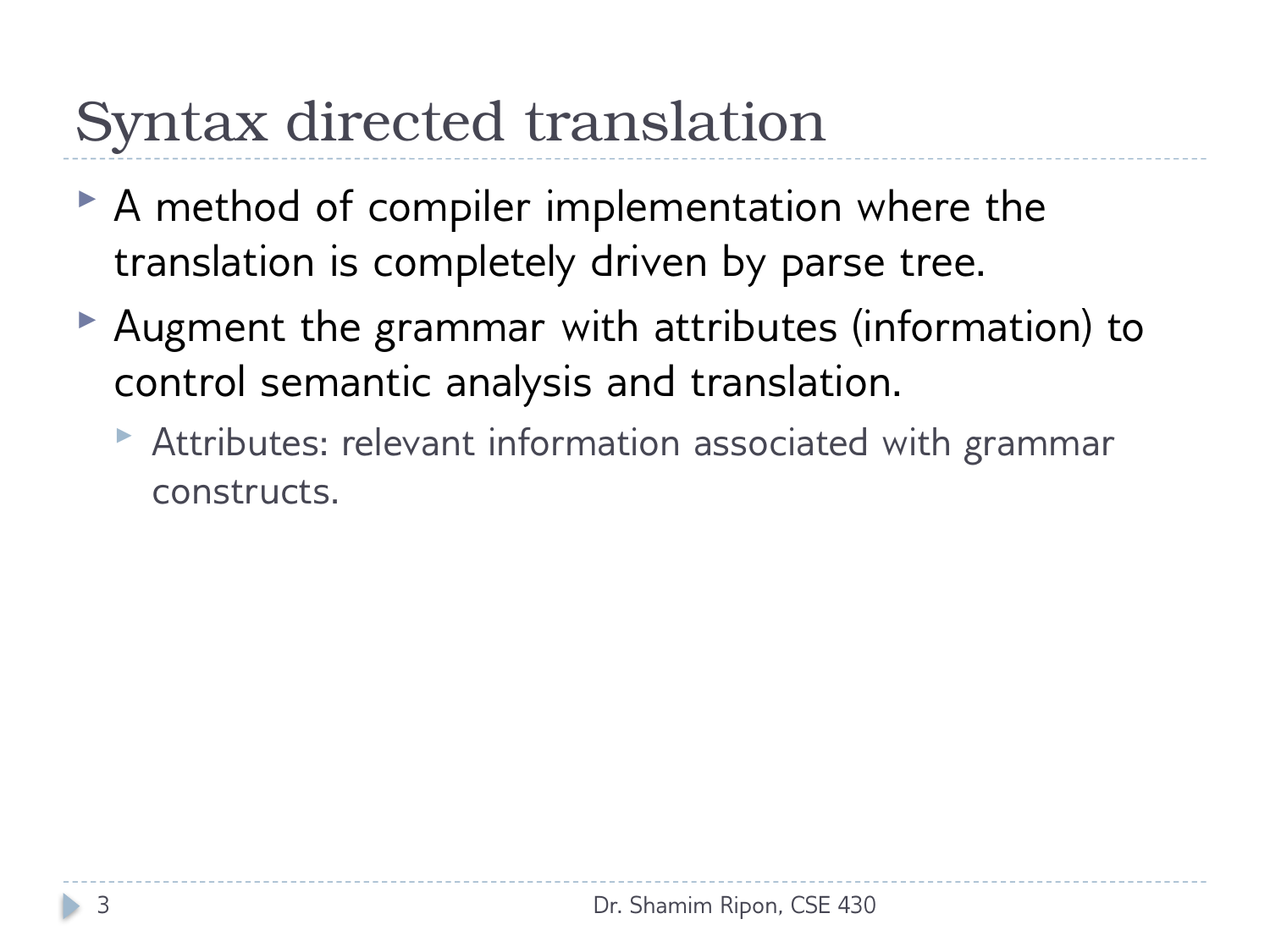

# Syntax directed translation
A method of compiler implementation where the translation is completely driven by parse tree.
Augment the grammar with attributes (information) to control semantic analysis and translation.
Attributes: relevant information associated with grammar constructs.
3
Dr. Shamim Ripon, CSE 430